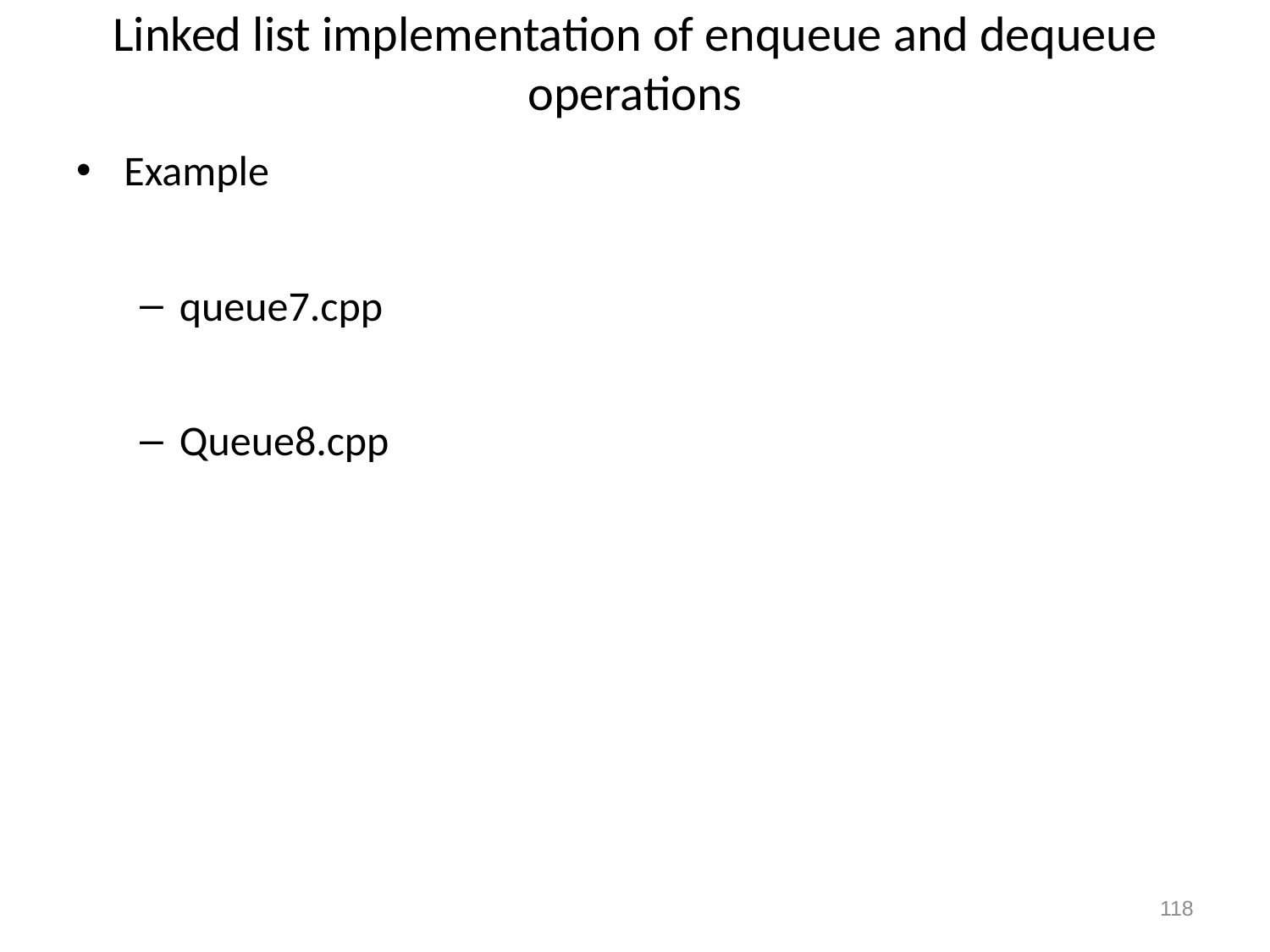

# Linked list implementation of enqueue and dequeue operations
Example

queue7.cpp

Queue8.cpp
118